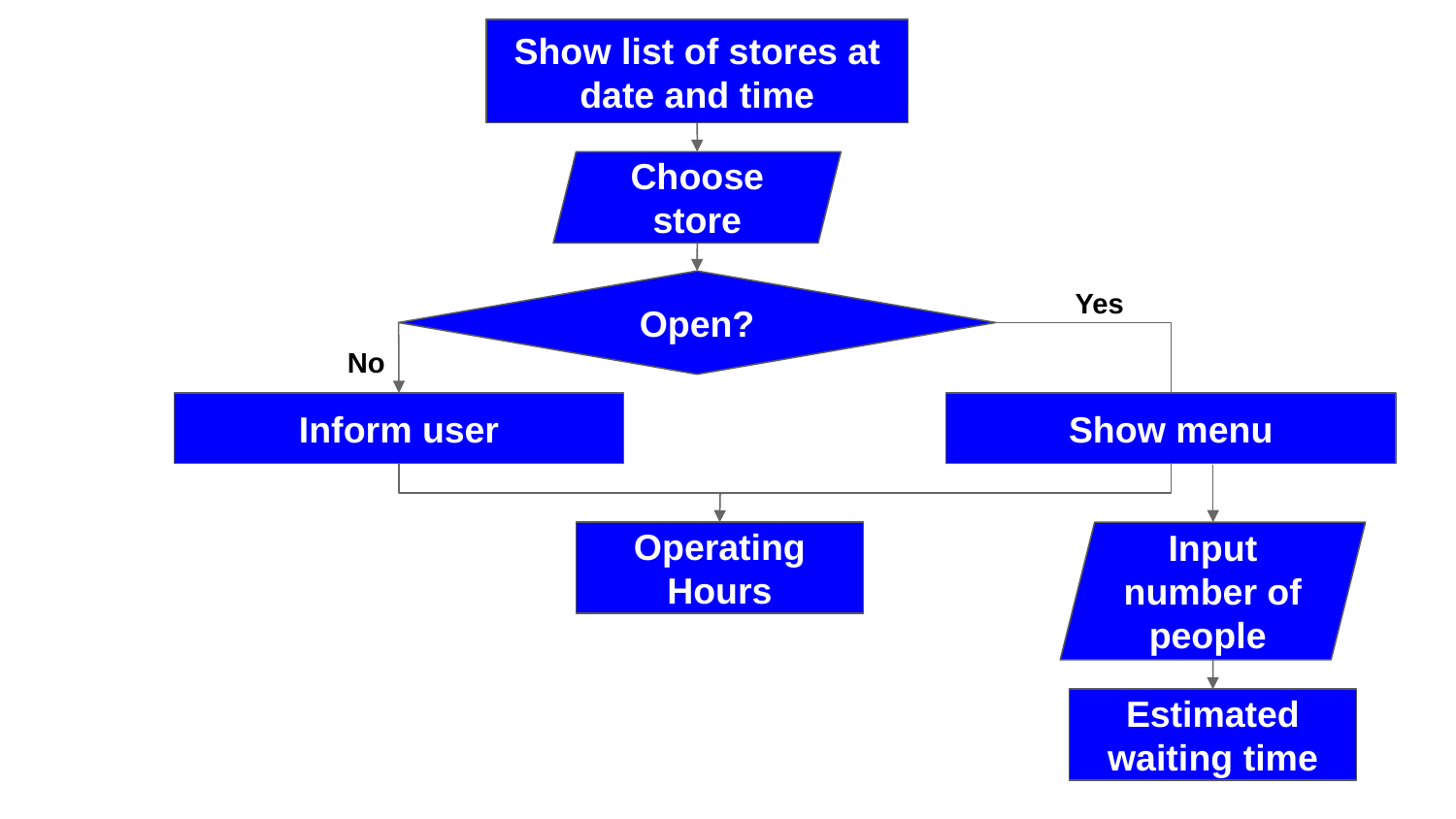

Show list of stores at date and time
Choose store
Yes
Open?
No
Show menu
Inform user
Input number of people
Operating Hours
Estimated waiting time